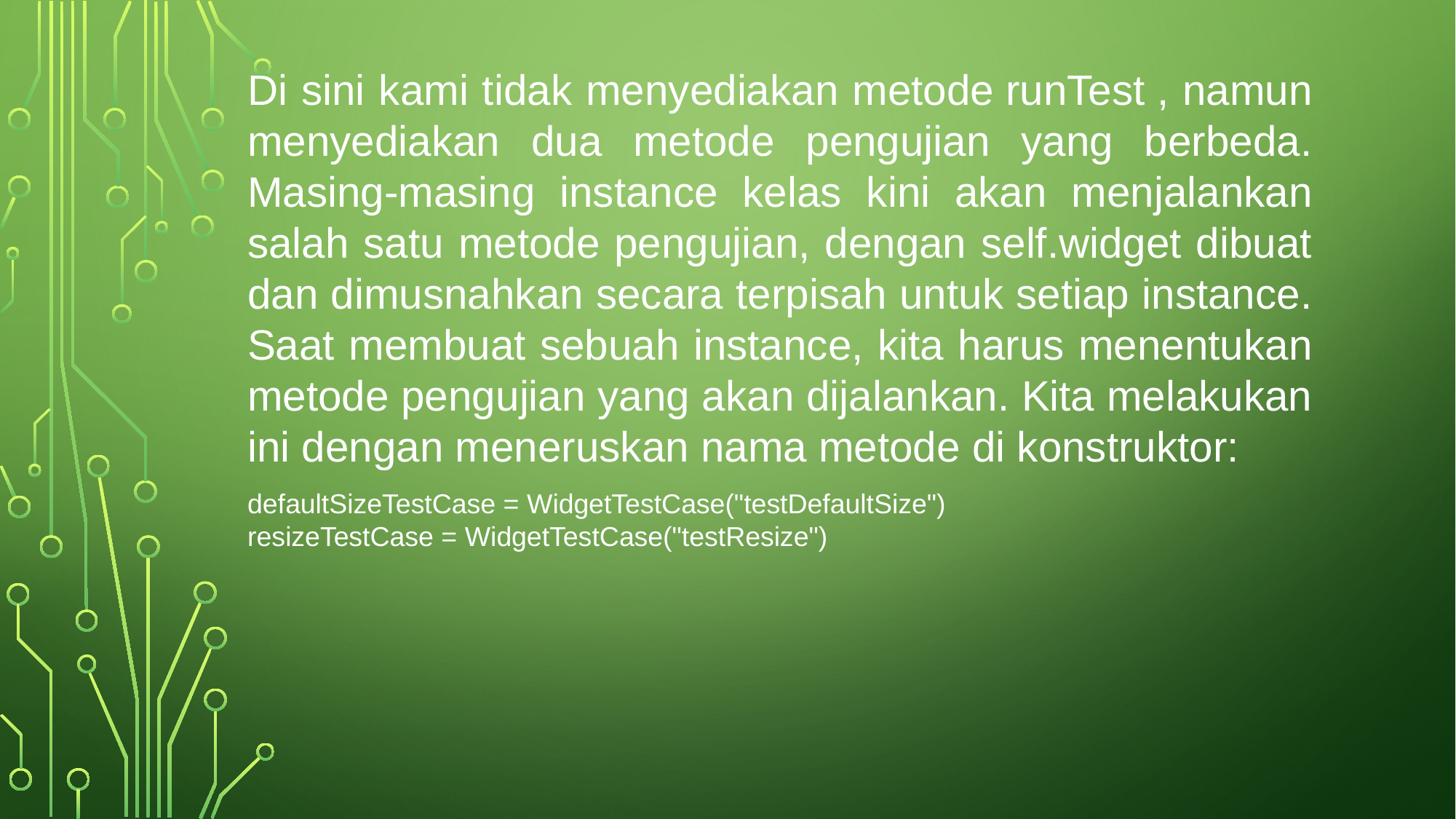

Di sini kami tidak menyediakan metode runTest , namun menyediakan dua metode pengujian yang berbeda. Masing-masing instance kelas kini akan menjalankan salah satu metode pengujian, dengan self.widget dibuat dan dimusnahkan secara terpisah untuk setiap instance. Saat membuat sebuah instance, kita harus menentukan metode pengujian yang akan dijalankan. Kita melakukan ini dengan meneruskan nama metode di konstruktor:
defaultSizeTestCase = WidgetTestCase("testDefaultSize")
resizeTestCase = WidgetTestCase("testResize")